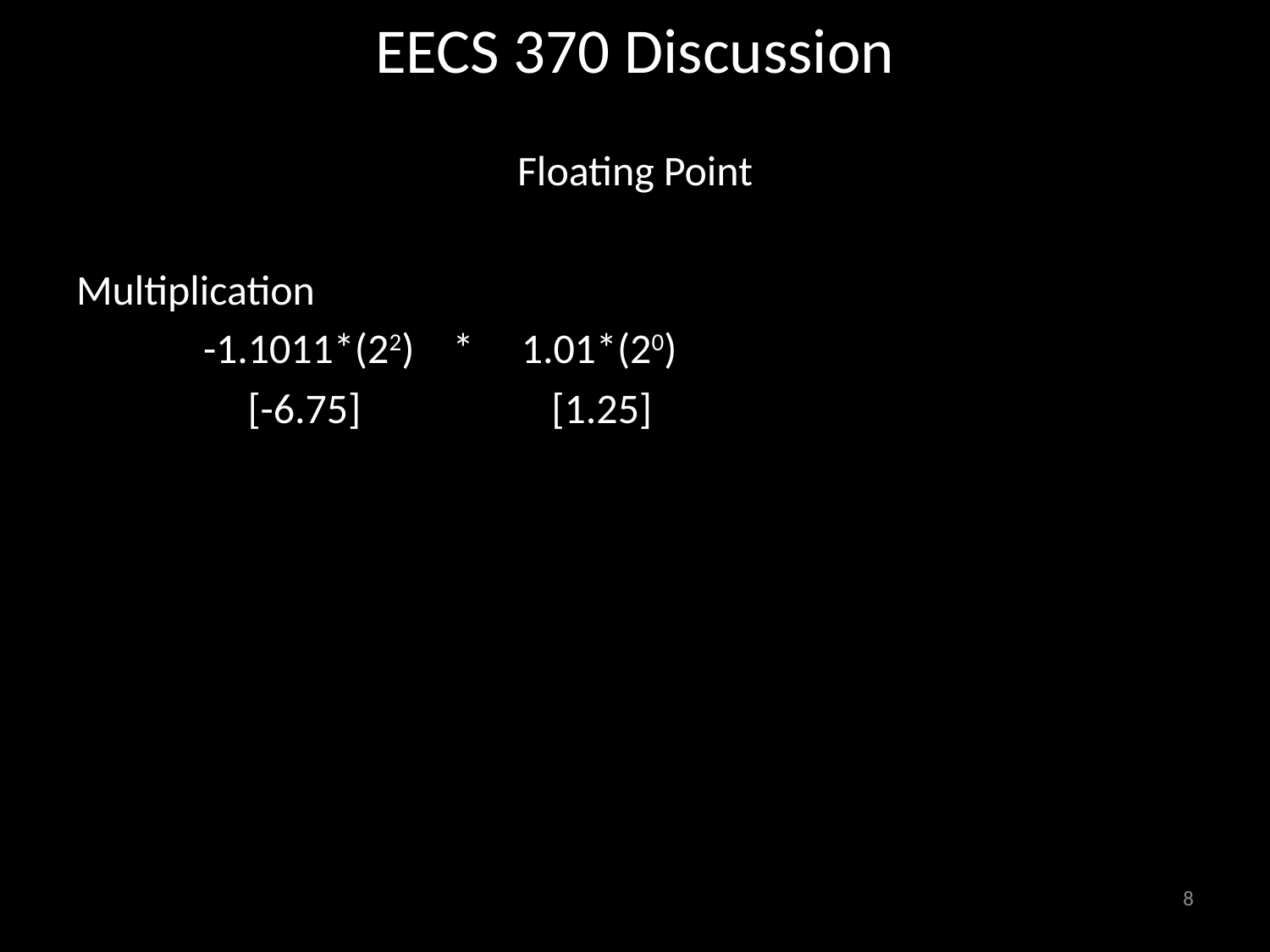

# EECS 370 Discussion
Floating Point

Multiplication
	-1.1011*(22)    *     1.01*(20)
                  [-6.75]                    [1.25]
8